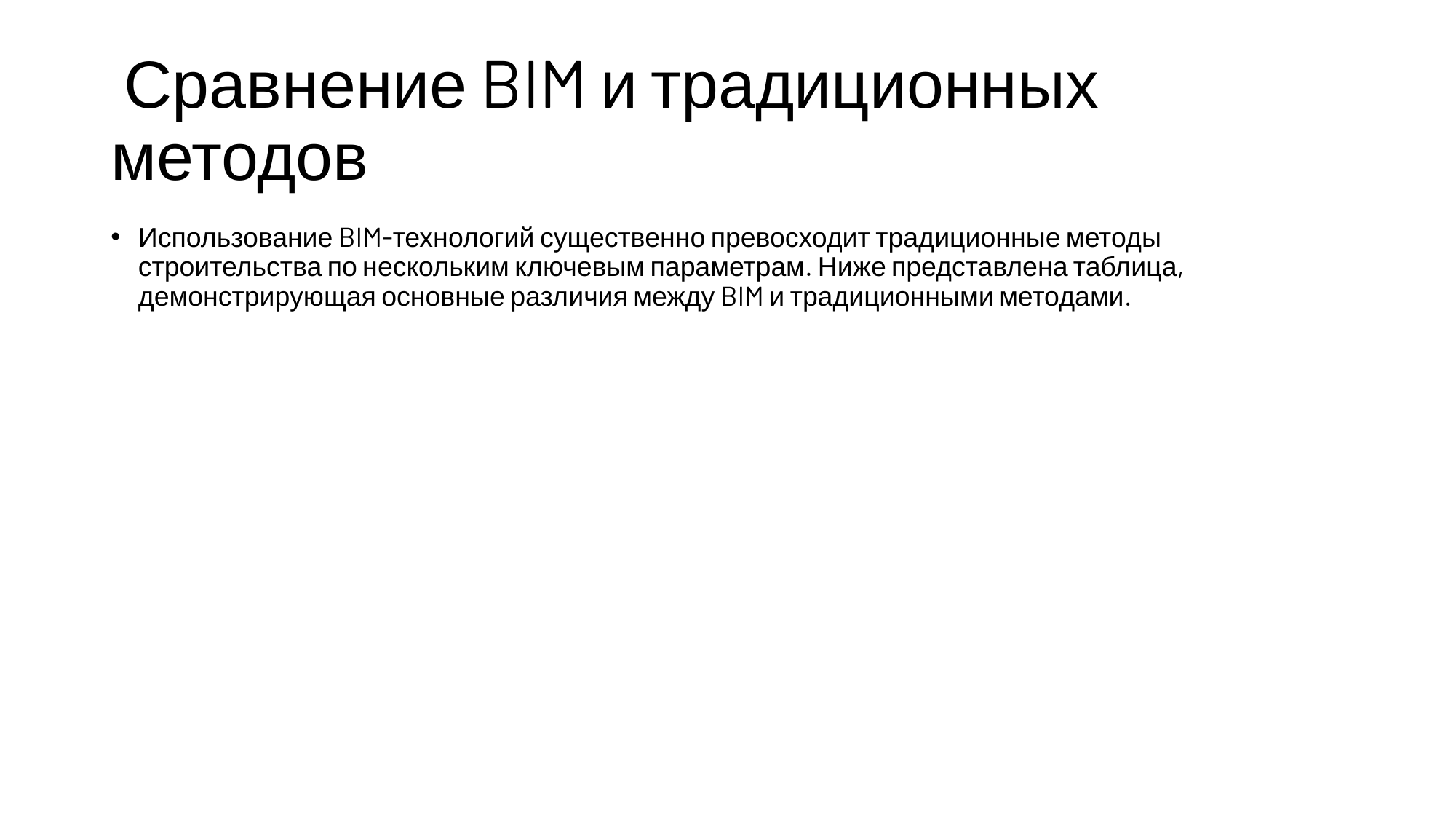

# Сравнение BIM и традиционных методов
Использование BIM-технологий существенно превосходит традиционные методы строительства по нескольким ключевым параметрам. Ниже представлена таблица, демонстрирующая основные различия между BIM и традиционными методами.